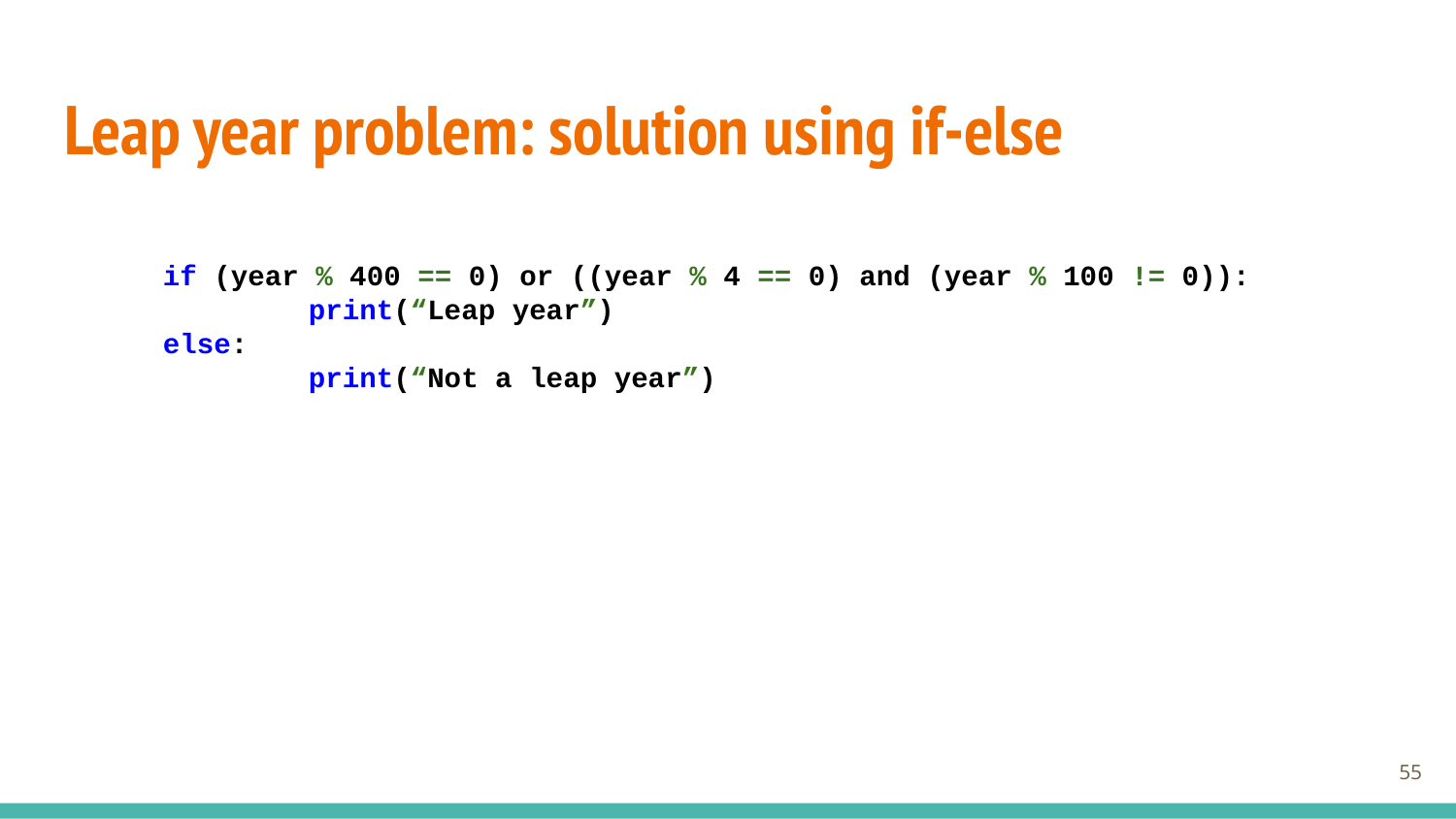

# Leap year problem: solution using if-else

if (year % 400 == 0) or ((year % 4 == 0) and (year % 100 != 0)):
	print(“Leap year”)
else:
	print(“Not a leap year”)
55